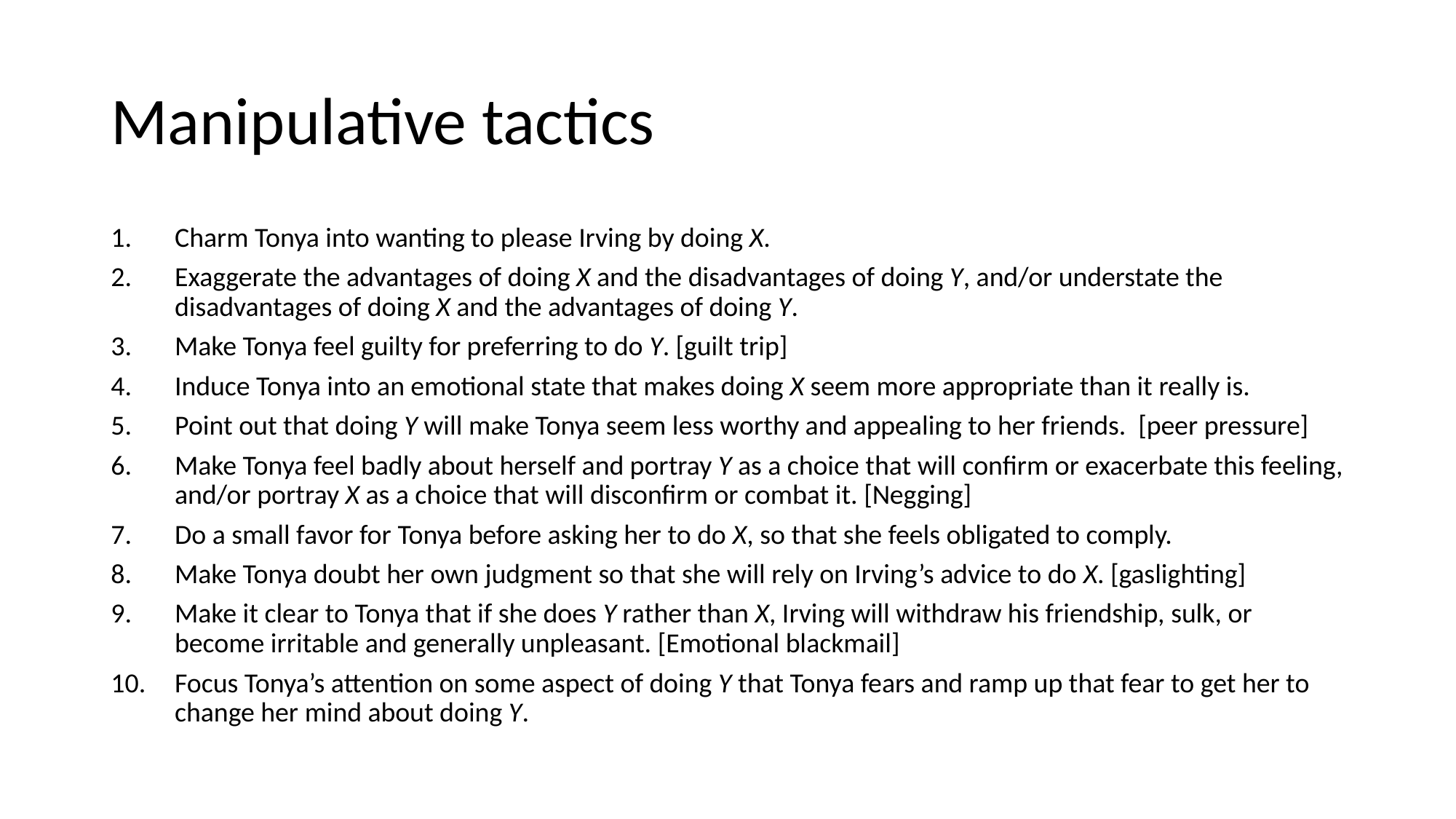

# Manipulative tactics
Charm Tonya into wanting to please Irving by doing X.
Exaggerate the advantages of doing X and the disadvantages of doing Y, and/or understate the disadvantages of doing X and the advantages of doing Y.
Make Tonya feel guilty for preferring to do Y. [guilt trip]
Induce Tonya into an emotional state that makes doing X seem more appropriate than it really is.
Point out that doing Y will make Tonya seem less worthy and appealing to her friends.  [peer pressure]
Make Tonya feel badly about herself and portray Y as a choice that will confirm or exacerbate this feeling, and/or portray X as a choice that will disconfirm or combat it. [Negging]
Do a small favor for Tonya before asking her to do X, so that she feels obligated to comply.
Make Tonya doubt her own judgment so that she will rely on Irving’s advice to do X. [gaslighting]
Make it clear to Tonya that if she does Y rather than X, Irving will withdraw his friendship, sulk, or become irritable and generally unpleasant. [Emotional blackmail]
Focus Tonya’s attention on some aspect of doing Y that Tonya fears and ramp up that fear to get her to change her mind about doing Y.